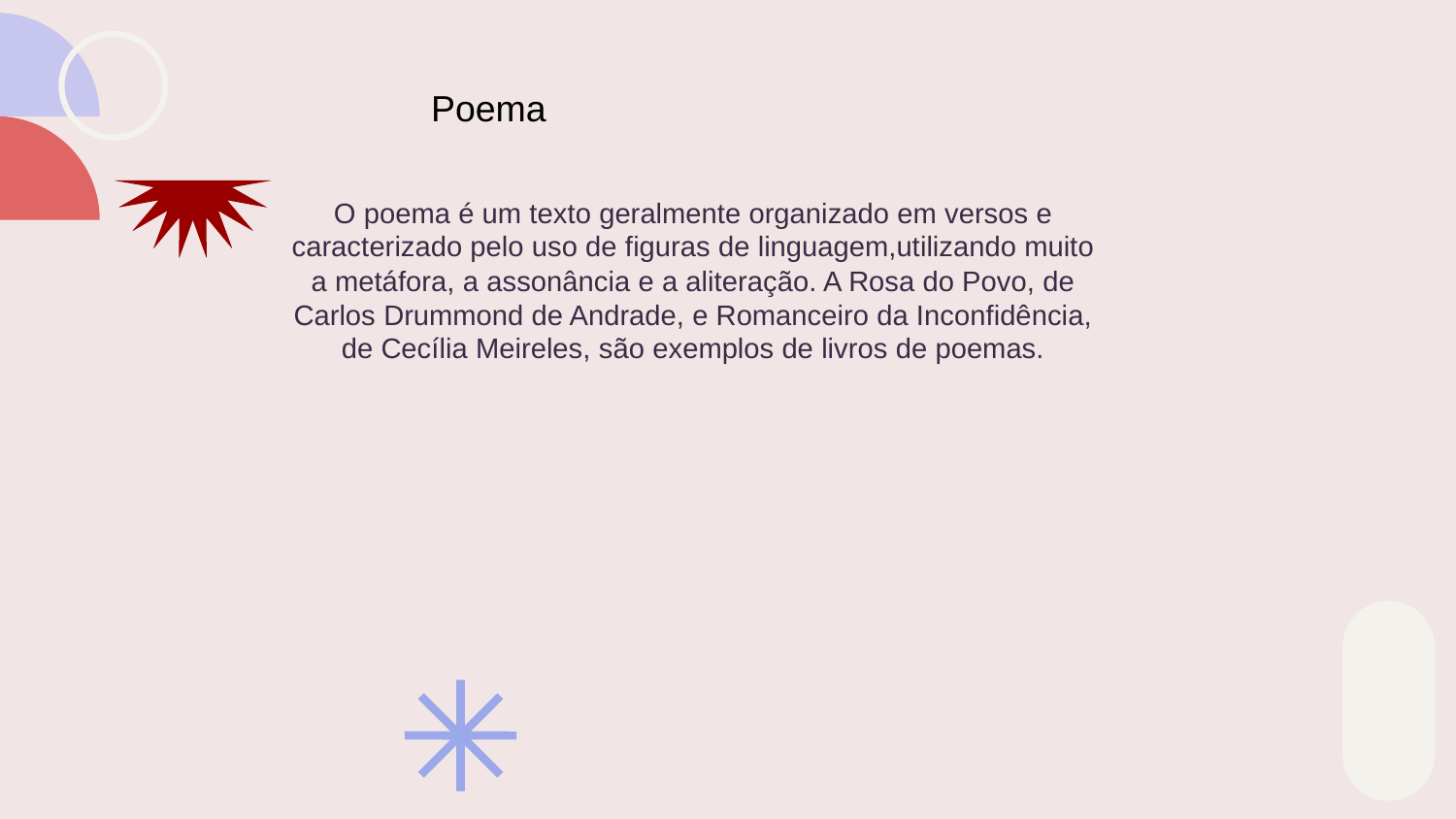

# Poema

O poema é um texto geralmente organizado em versos e caracterizado pelo uso de figuras de linguagem,utilizando muito a metáfora, a assonância e a aliteração. A Rosa do Povo, de Carlos Drummond de Andrade, e Romanceiro da Inconfidência, de Cecília Meireles, são exemplos de livros de poemas.